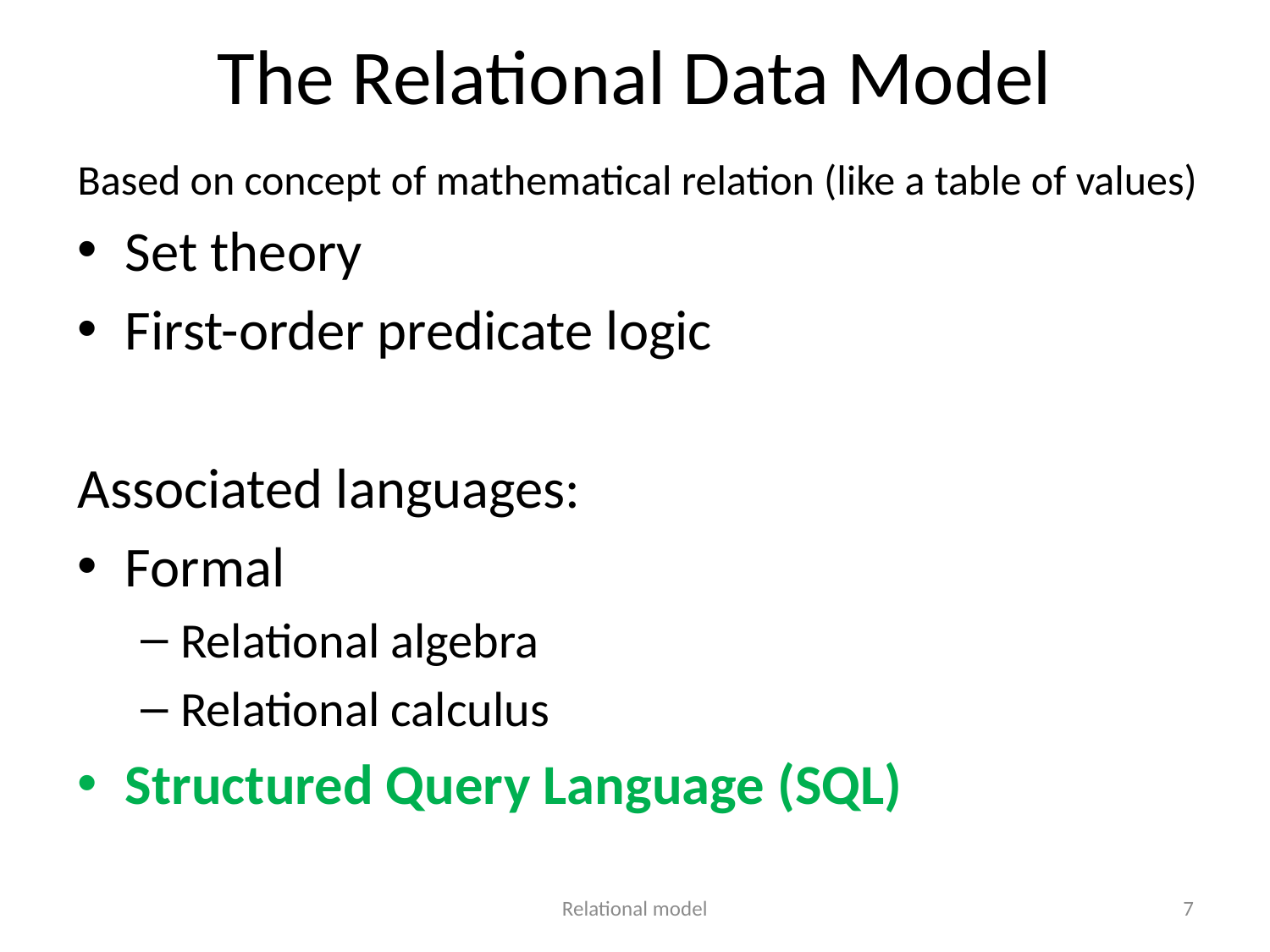

# The Relational Data Model
Based on concept of mathematical relation (like a table of values)
Set theory
First-order predicate logic

Associated languages:
Formal
Relational algebra
Relational calculus
Structured Query Language (SQL)

Relational model
7